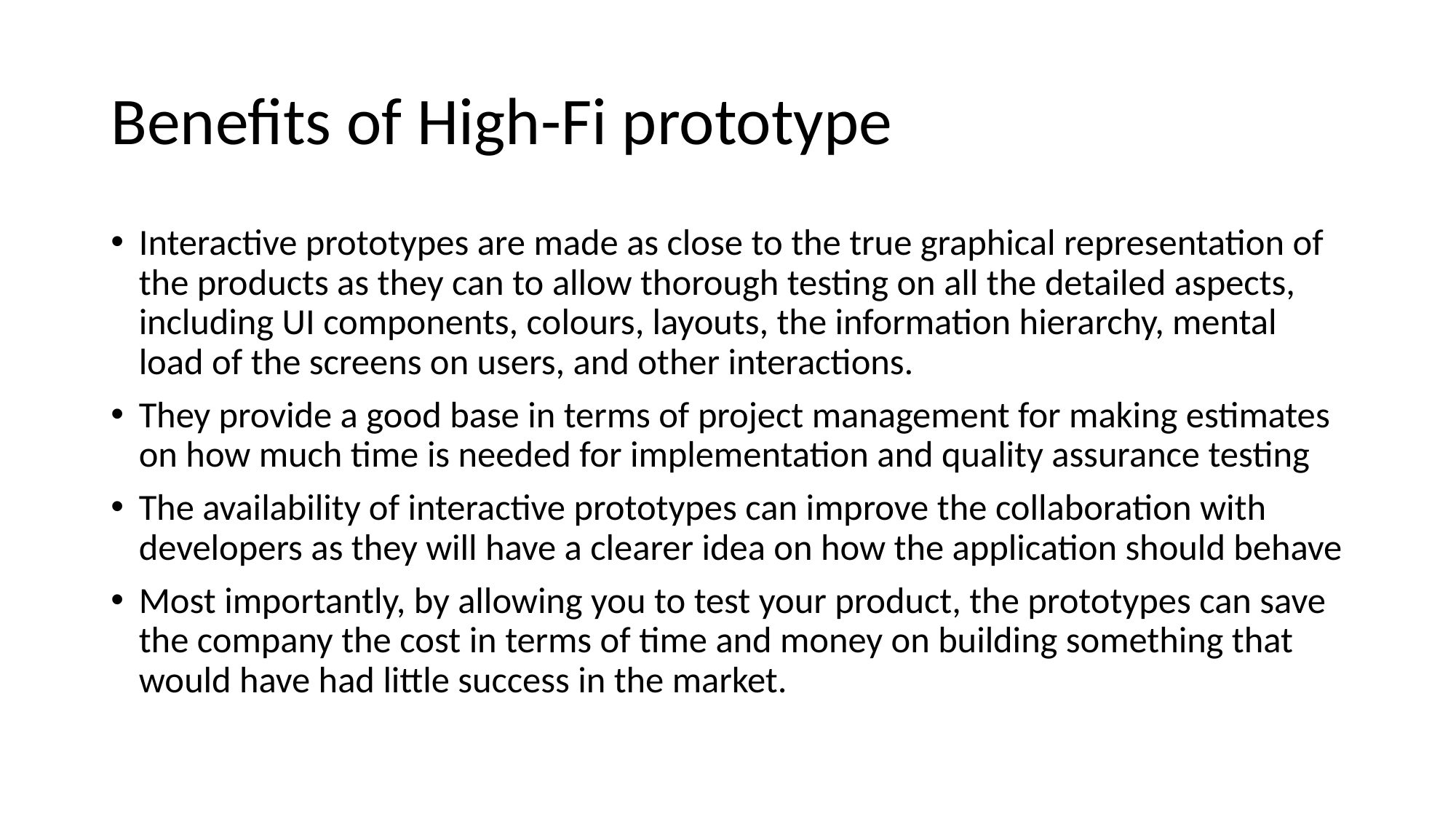

# Benefits of High-Fi prototype
Interactive prototypes are made as close to the true graphical representation of the products as they can to allow thorough testing on all the detailed aspects, including UI components, colours, layouts, the information hierarchy, mental load of the screens on users, and other interactions.
They provide a good base in terms of project management for making estimates on how much time is needed for implementation and quality assurance testing
The availability of interactive prototypes can improve the collaboration with developers as they will have a clearer idea on how the application should behave
Most importantly, by allowing you to test your product, the prototypes can save the company the cost in terms of time and money on building something that would have had little success in the market.